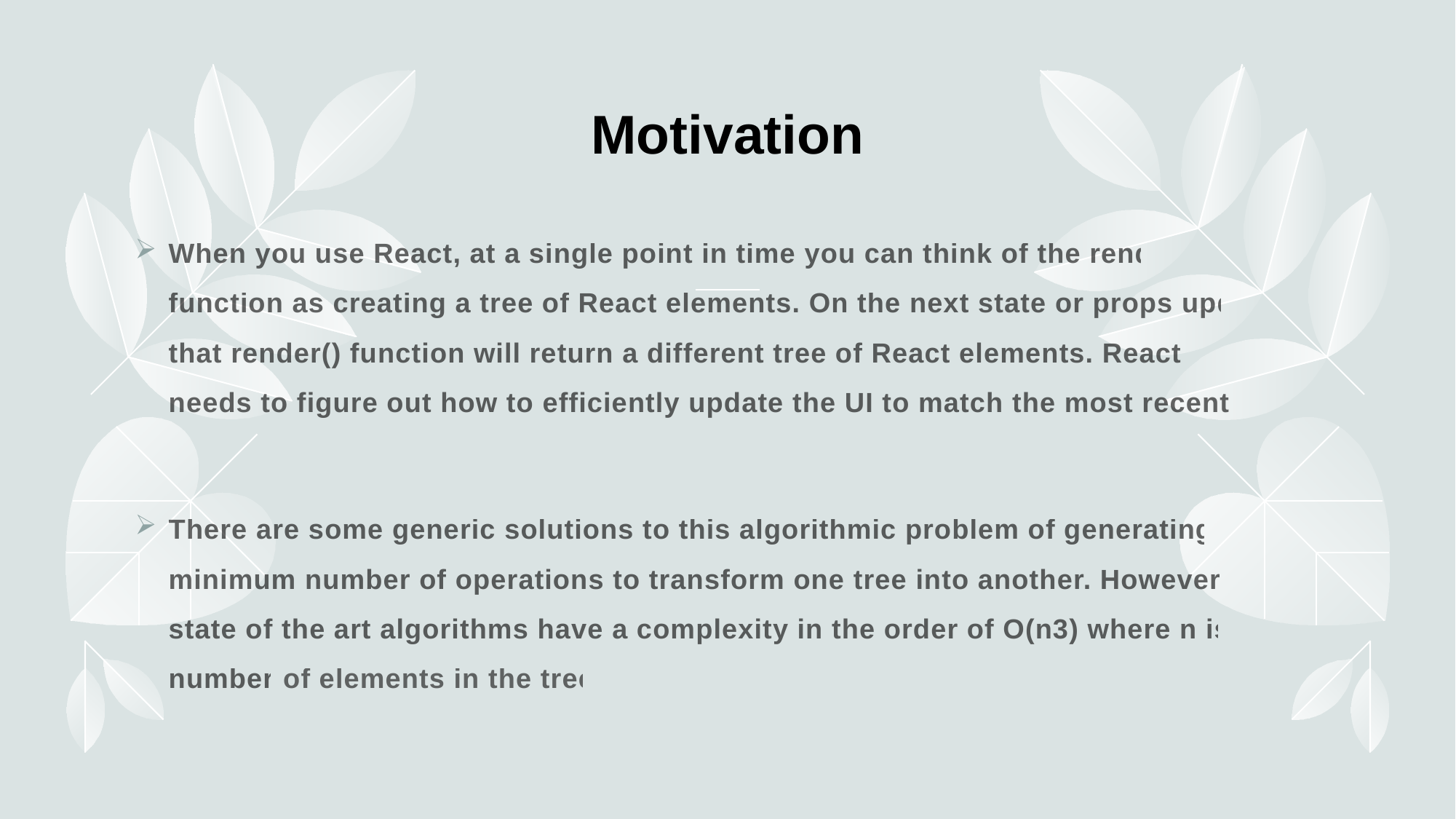

# Motivation
When you use React, at a single point in time you can think of the render() function as creating a tree of React elements. On the next state or props update, that render() function will return a different tree of React elements. React then needs to figure out how to efficiently update the UI to match the most recent tree.

There are some generic solutions to this algorithmic problem of generating the minimum number of operations to transform one tree into another. However, the state of the art algorithms have a complexity in the order of O(n3) where n is the number of elements in the tree.